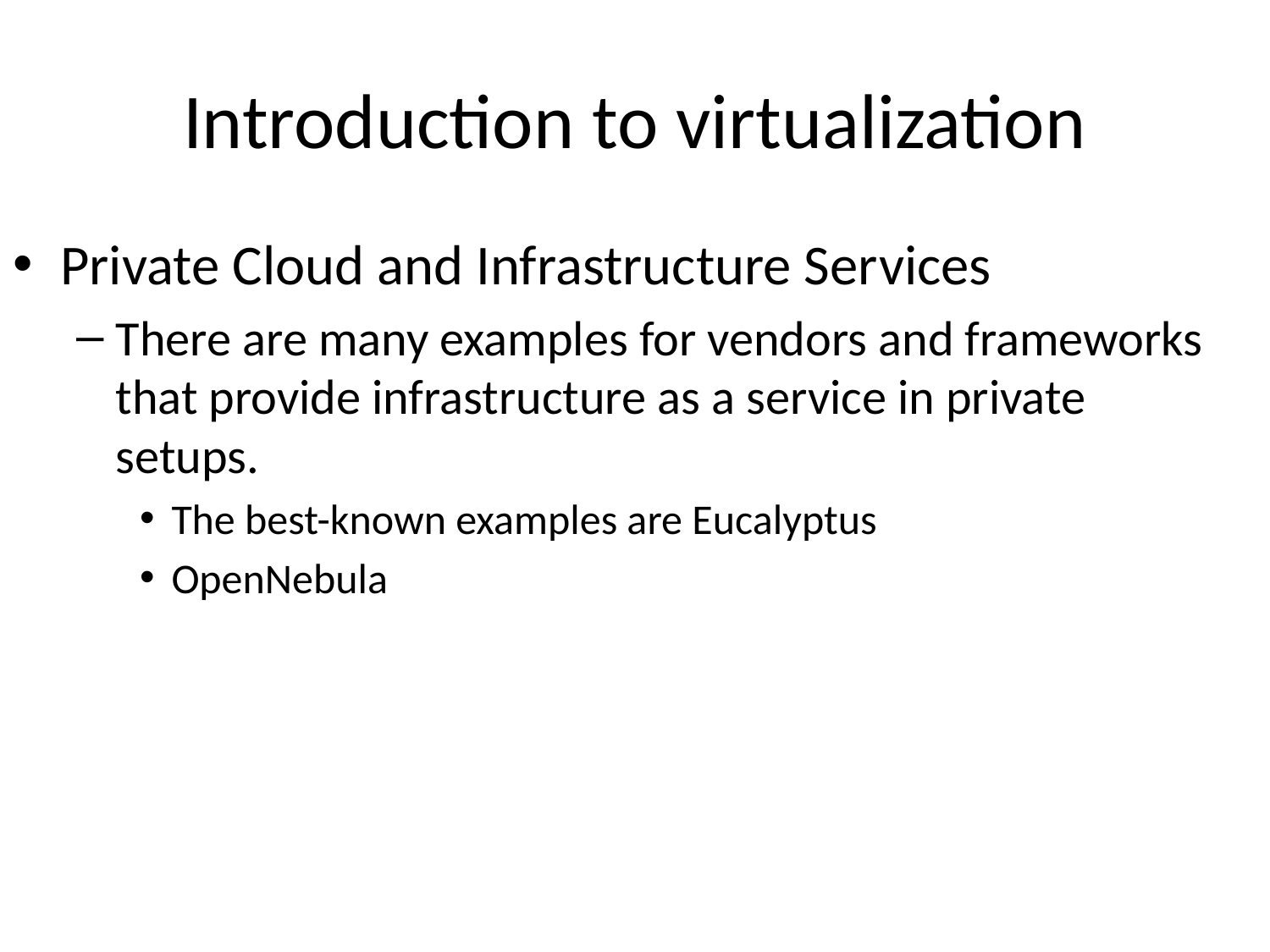

# Introduction to virtualization
Private Cloud and Infrastructure Services
There are many examples for vendors and frameworks that provide infrastructure as a service in private setups.
The best-known examples are Eucalyptus
OpenNebula